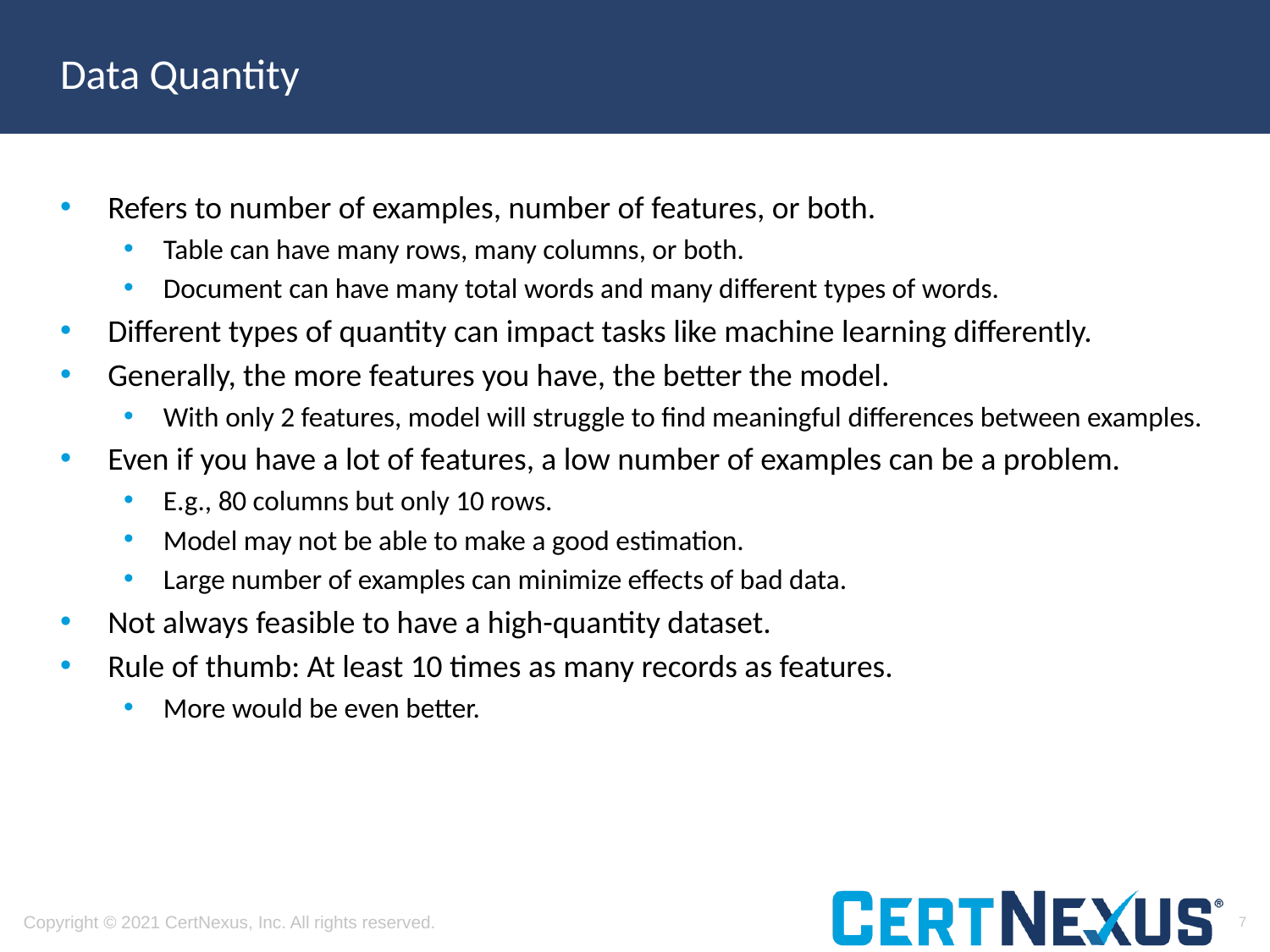

# Data Quantity
Refers to number of examples, number of features, or both.
Table can have many rows, many columns, or both.
Document can have many total words and many different types of words.
Different types of quantity can impact tasks like machine learning differently.
Generally, the more features you have, the better the model.
With only 2 features, model will struggle to find meaningful differences between examples.
Even if you have a lot of features, a low number of examples can be a problem.
E.g., 80 columns but only 10 rows.
Model may not be able to make a good estimation.
Large number of examples can minimize effects of bad data.
Not always feasible to have a high-quantity dataset.
Rule of thumb: At least 10 times as many records as features.
More would be even better.
7